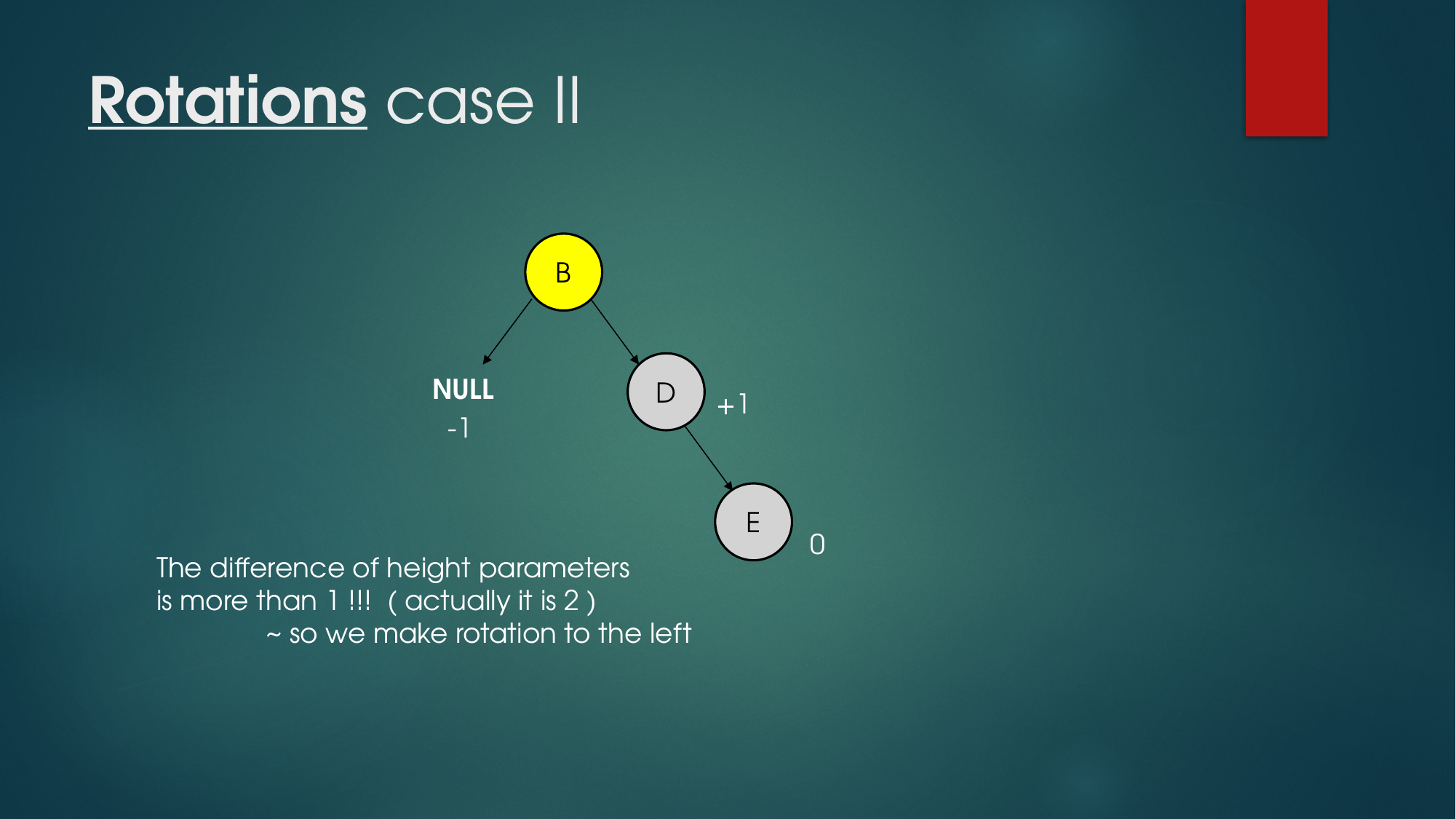

# Rotations case II
B
D
NULL
+1
-1
E
0
The difference of height parameters
is more than 1 !!!  ( actually it is 2 )
	~ so we make rotation to the left